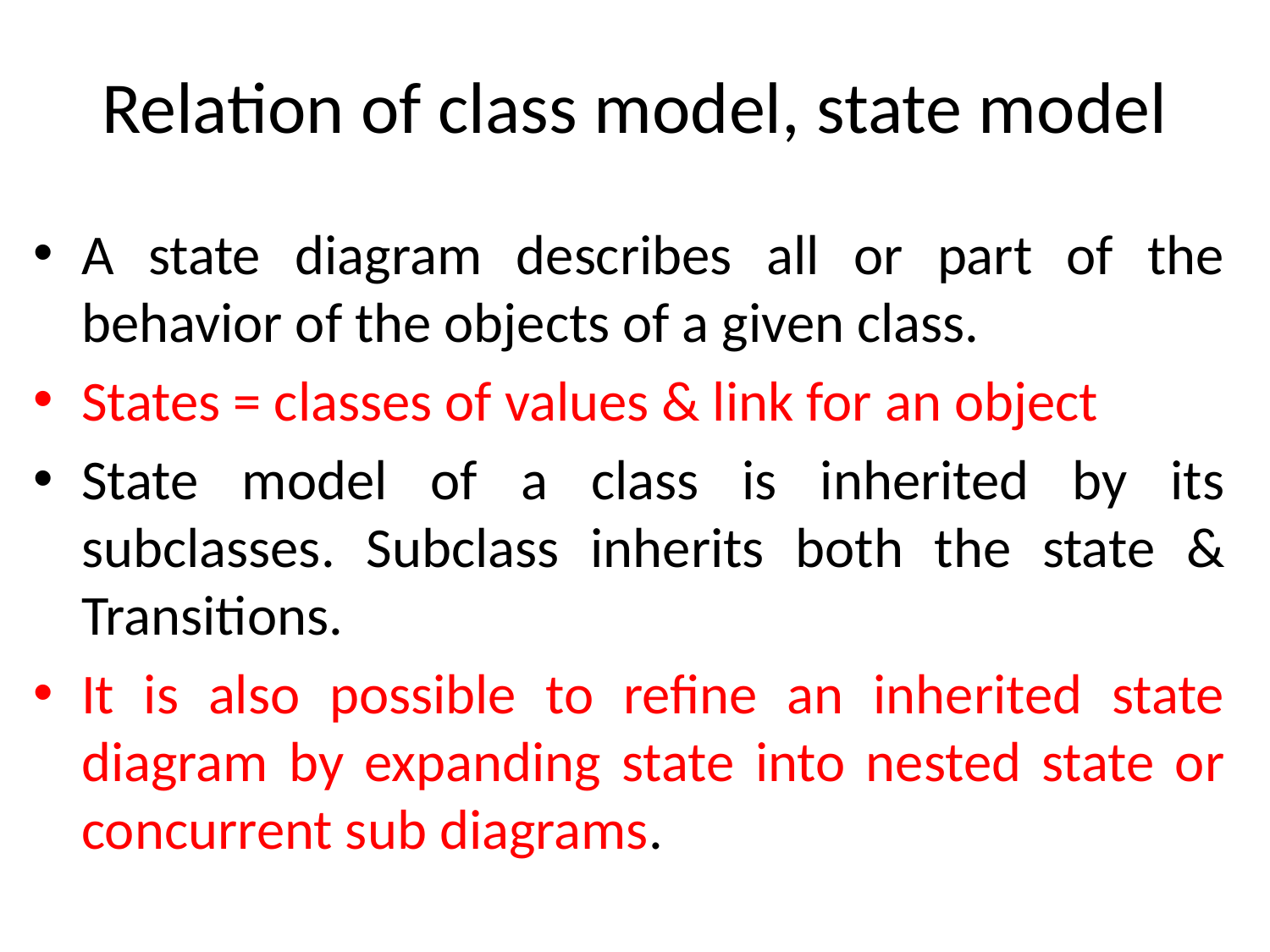

# Relation of class model, state model
A state diagram describes all or part of the behavior of the objects of a given class.
States = classes of values & link for an object
State model of a class is inherited by its subclasses. Subclass inherits both the state & Transitions.
It is also possible to refine an inherited state diagram by expanding state into nested state or concurrent sub diagrams.